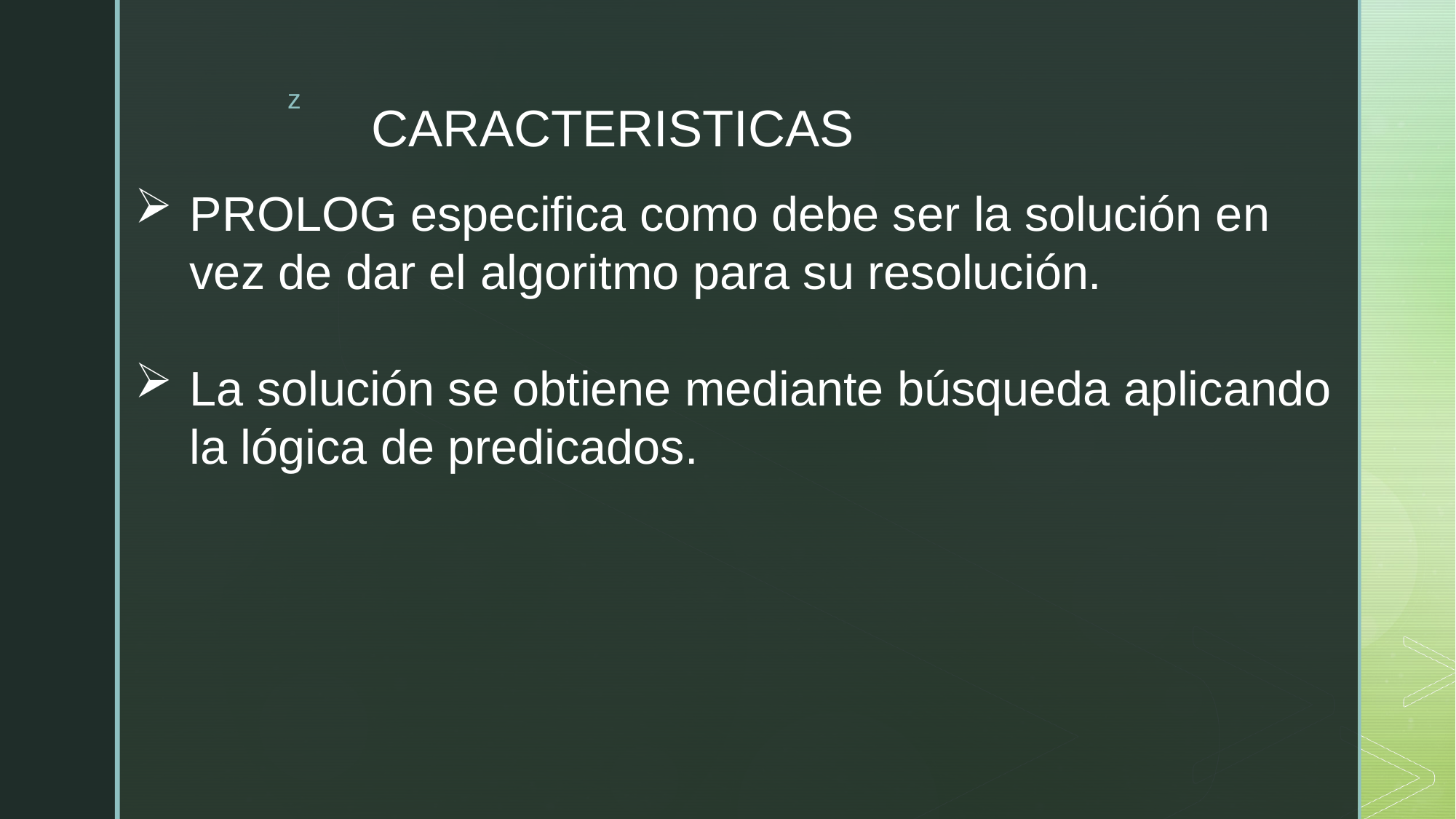

# CARACTERISTICAS
PROLOG especifica como debe ser la solución en vez de dar el algoritmo para su resolución.

La solución se obtiene mediante búsqueda aplicando la lógica de predicados.